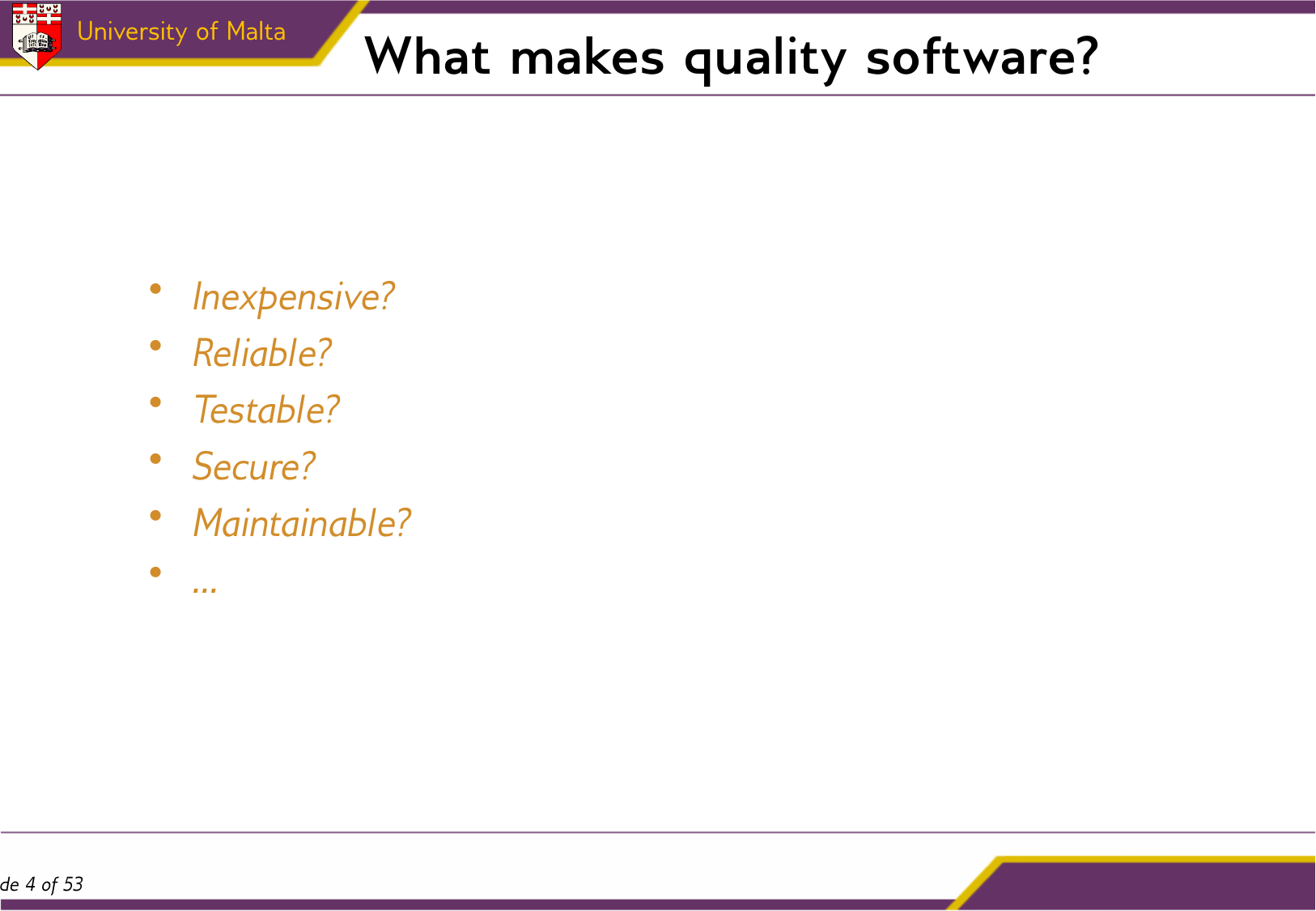

# What makes quality software?
Inexpensive?
Reliable?
Testable?
Secure?
Maintainable?
…